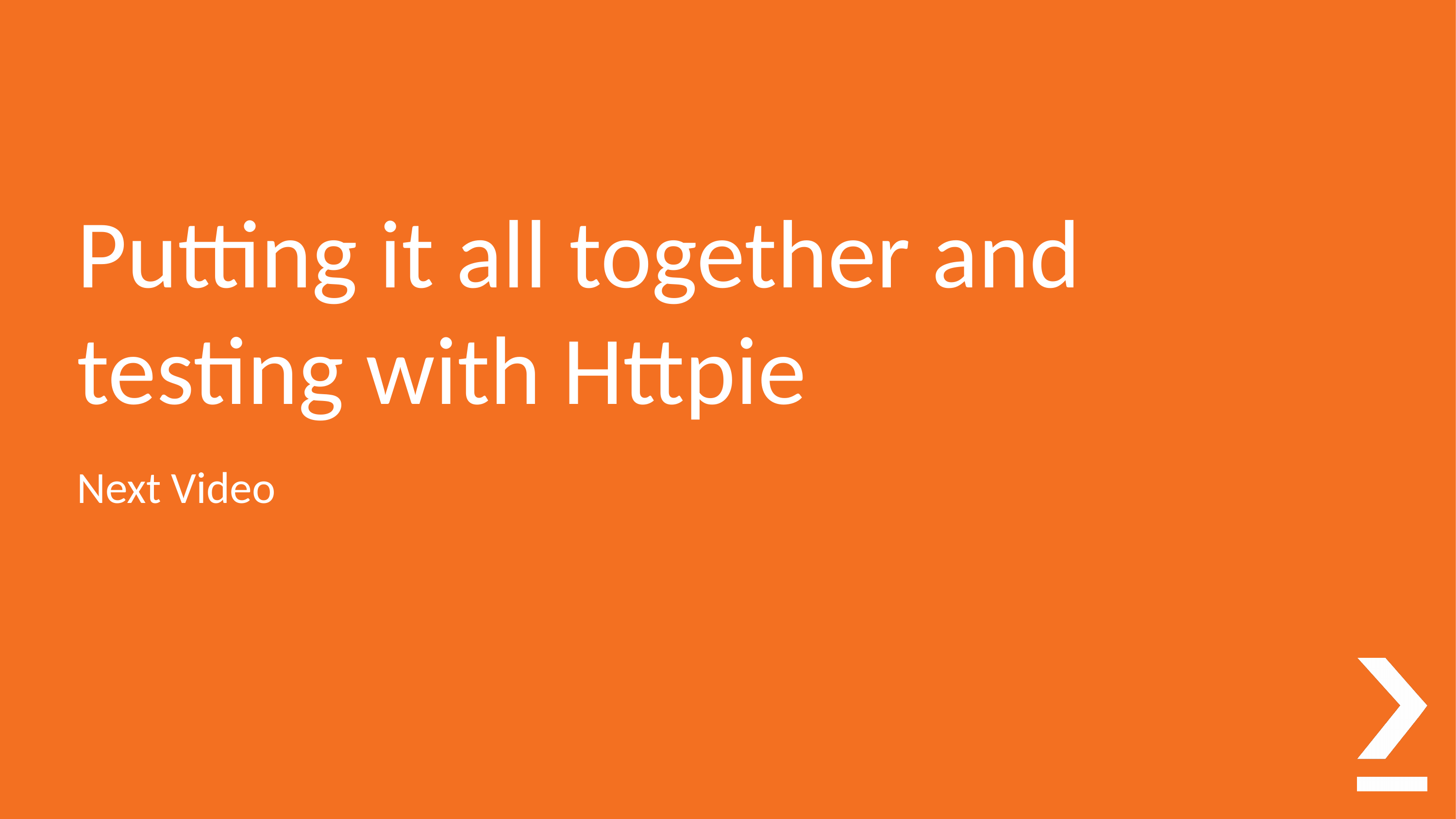

# Putting it all together and testing with Httpie
Next Video